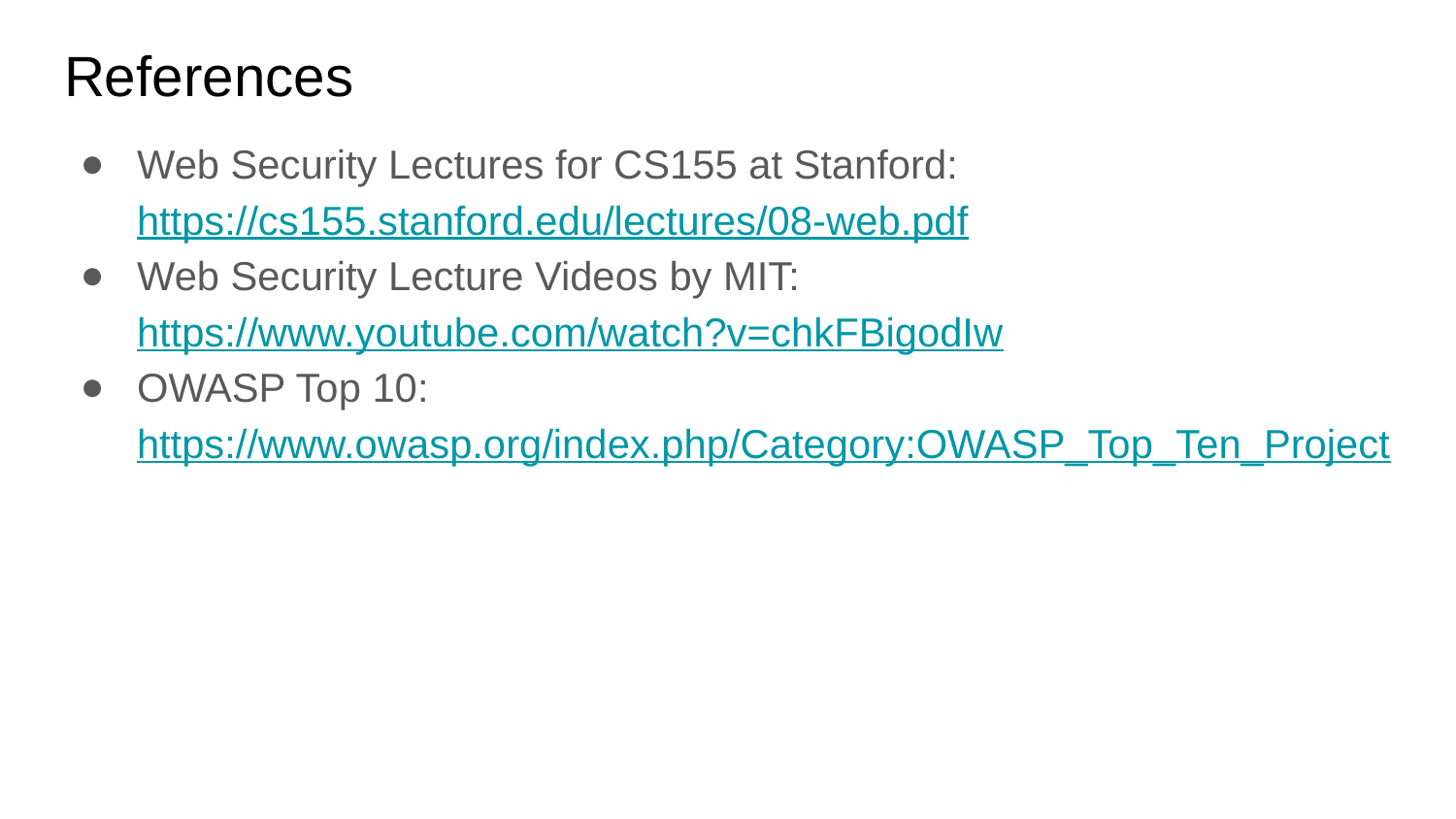

# References
Web Security Lectures for CS155 at Stanford:
https://cs155.stanford.edu/lectures/08-web.pdf
Web Security Lecture Videos by MIT: https://www.youtube.com/watch?v=chkFBigodIw
OWASP Top 10: https://www.owasp.org/index.php/Category:OWASP_Top_Ten_Project